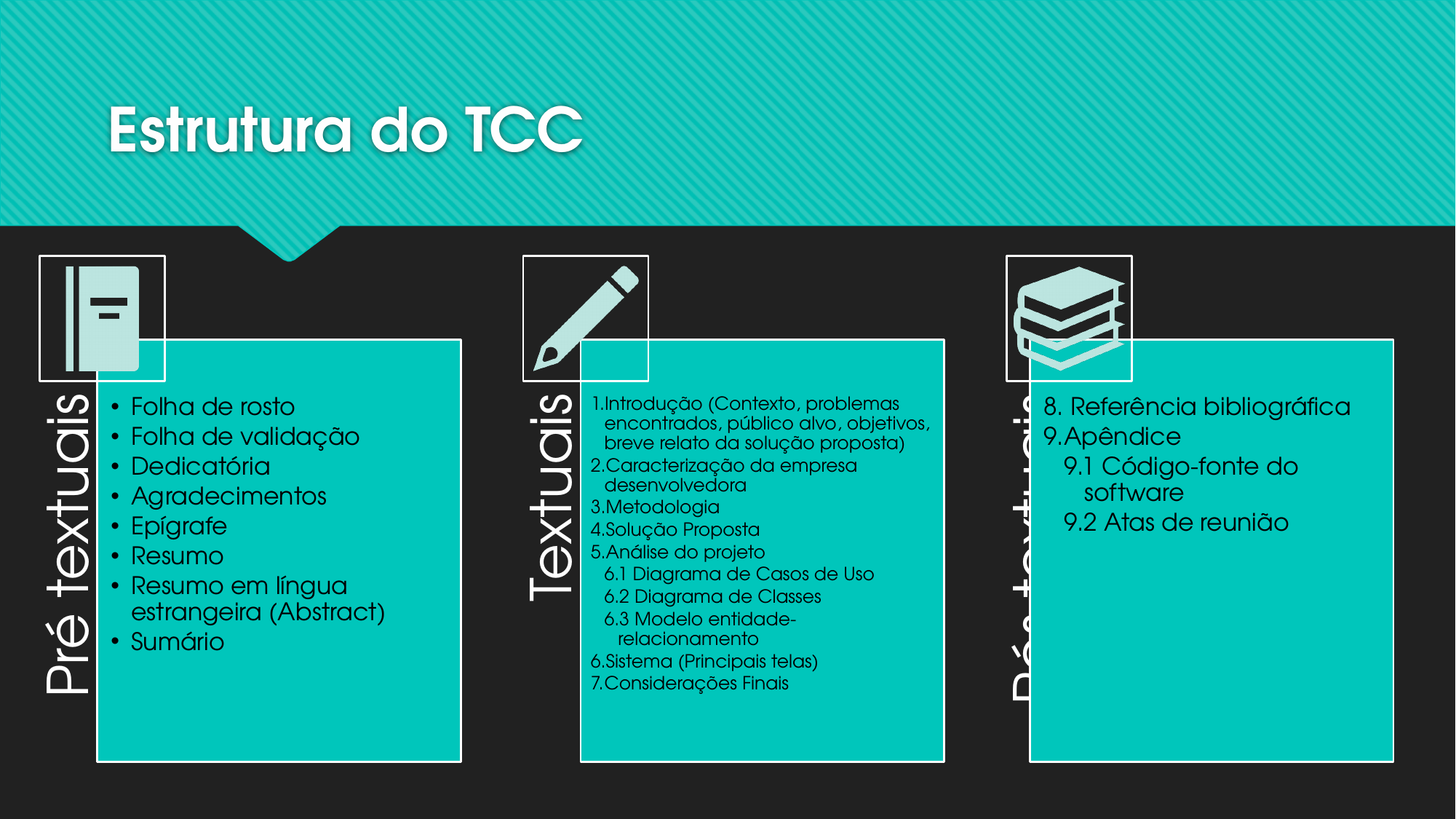

# Estrutura do TCC
Pré textuais
Folha de rosto
Folha de validação
Dedicatória
Agradecimentos
Epígrafe
Resumo
Resumo em língua estrangeira (Abstract)
Sumário
Textuais
Introdução (Contexto, problemas encontrados, público alvo, objetivos, breve relato da solução proposta)
Caracterização da empresa desenvolvedora
Metodologia
Solução Proposta
Análise do projeto
6.1 Diagrama de Casos de Uso
6.2 Diagrama de Classes
6.3 Modelo entidade-relacionamento
Sistema (Principais telas)
Considerações Finais
Pós textuais
8. Referência bibliográfica
Apêndice
9.1 Código-fonte do software
9.2 Atas de reunião